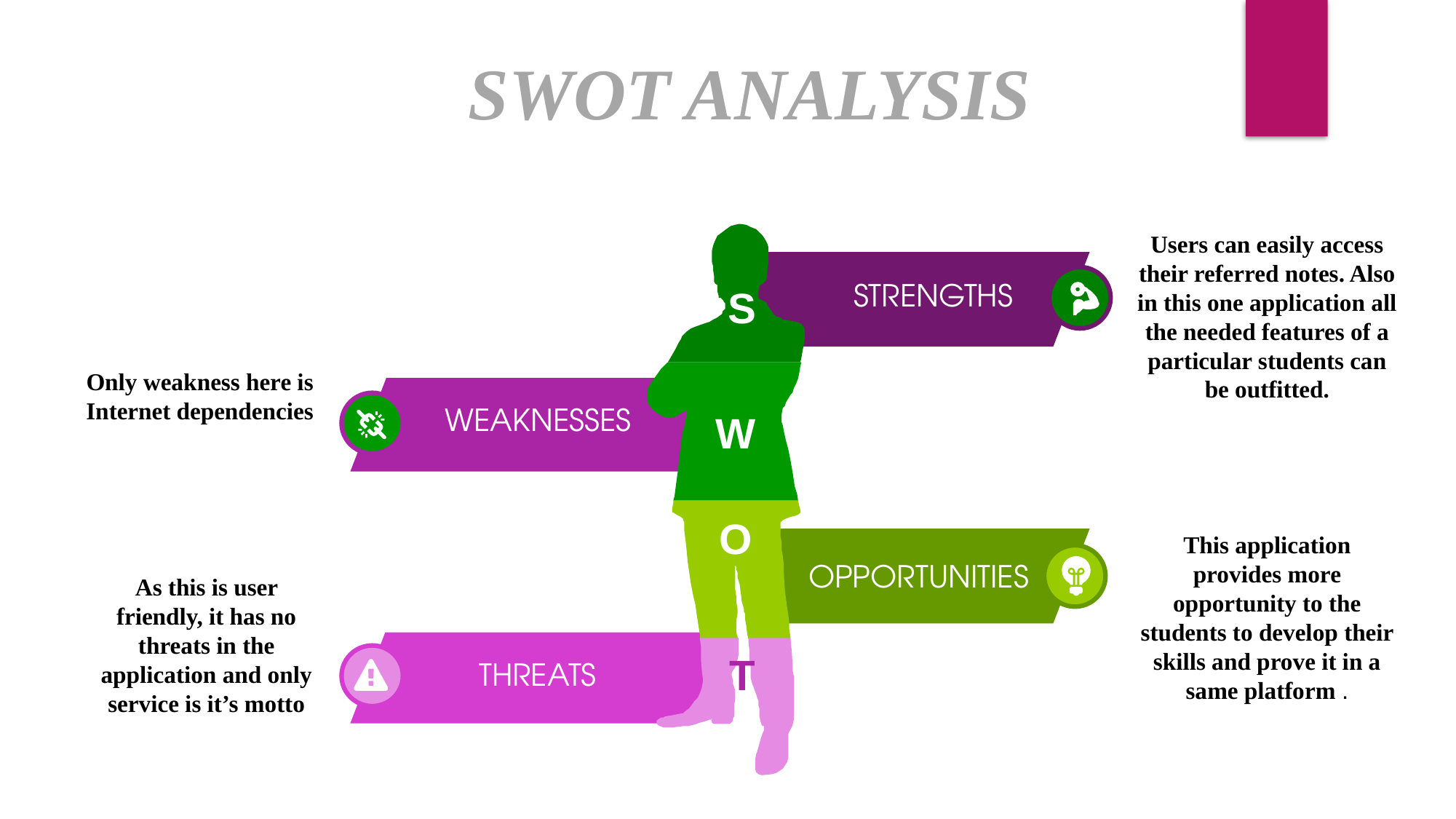

SWOT ANALYSIS

Users can easily access their referred notes. Also in this one application all the needed features of a particular students can be outfitted.

STRENGTHS

S
Only weakness here is Internet dependencies

WEAKNESSES

W
O
This application provides more opportunity to the students to develop their skills and prove it in a same platform .

OPPORTUNITIES
As this is user friendly, it has no threats in the application and only service is it’s motto

T
THREATS